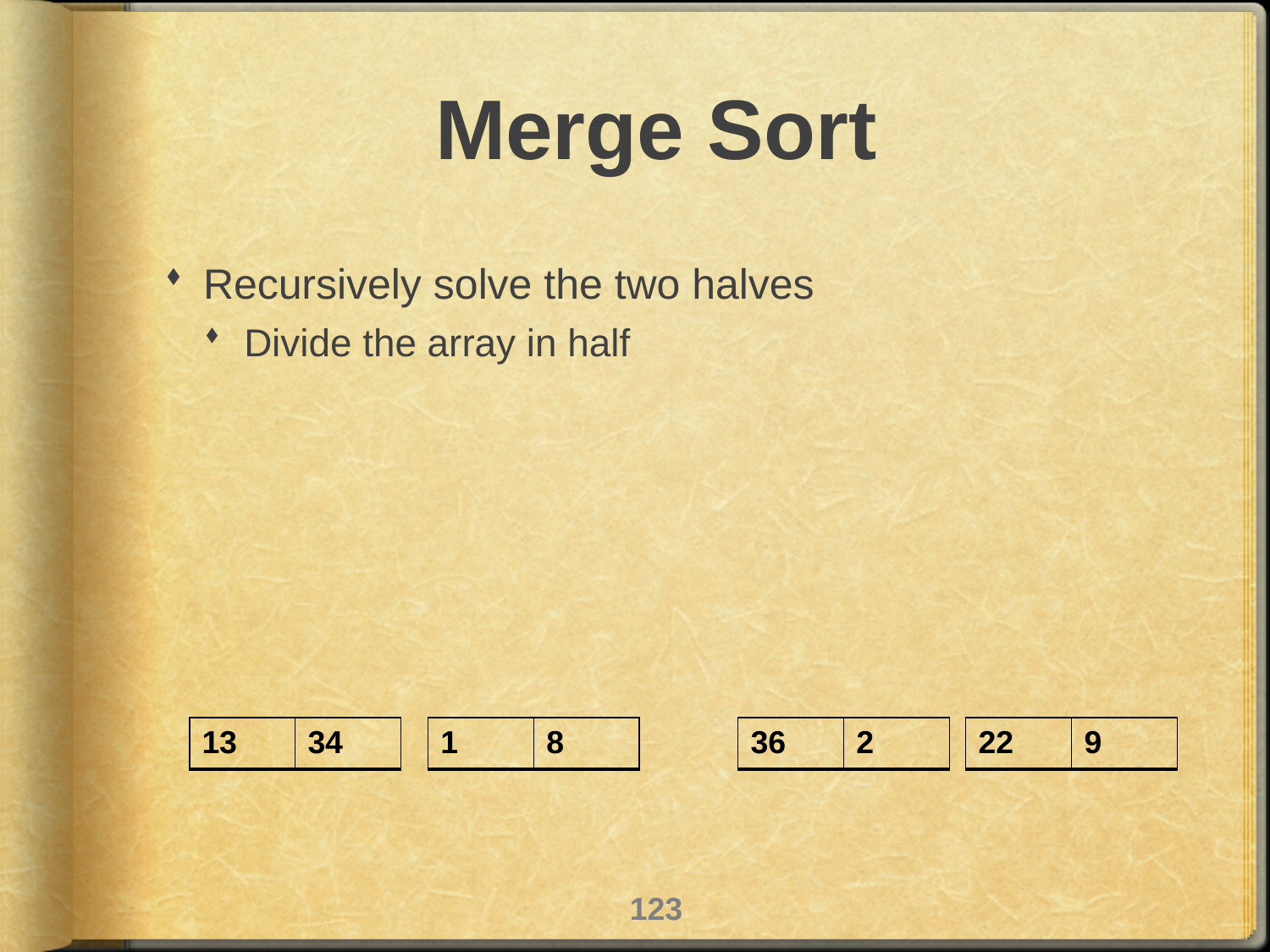

# Merge Sort
Recursively solve the two halves
Divide the array in half
| 13 | 34 |
| --- | --- |
| 1 | 8 |
| --- | --- |
| 36 | 2 |
| --- | --- |
| 22 | 9 |
| --- | --- |
123